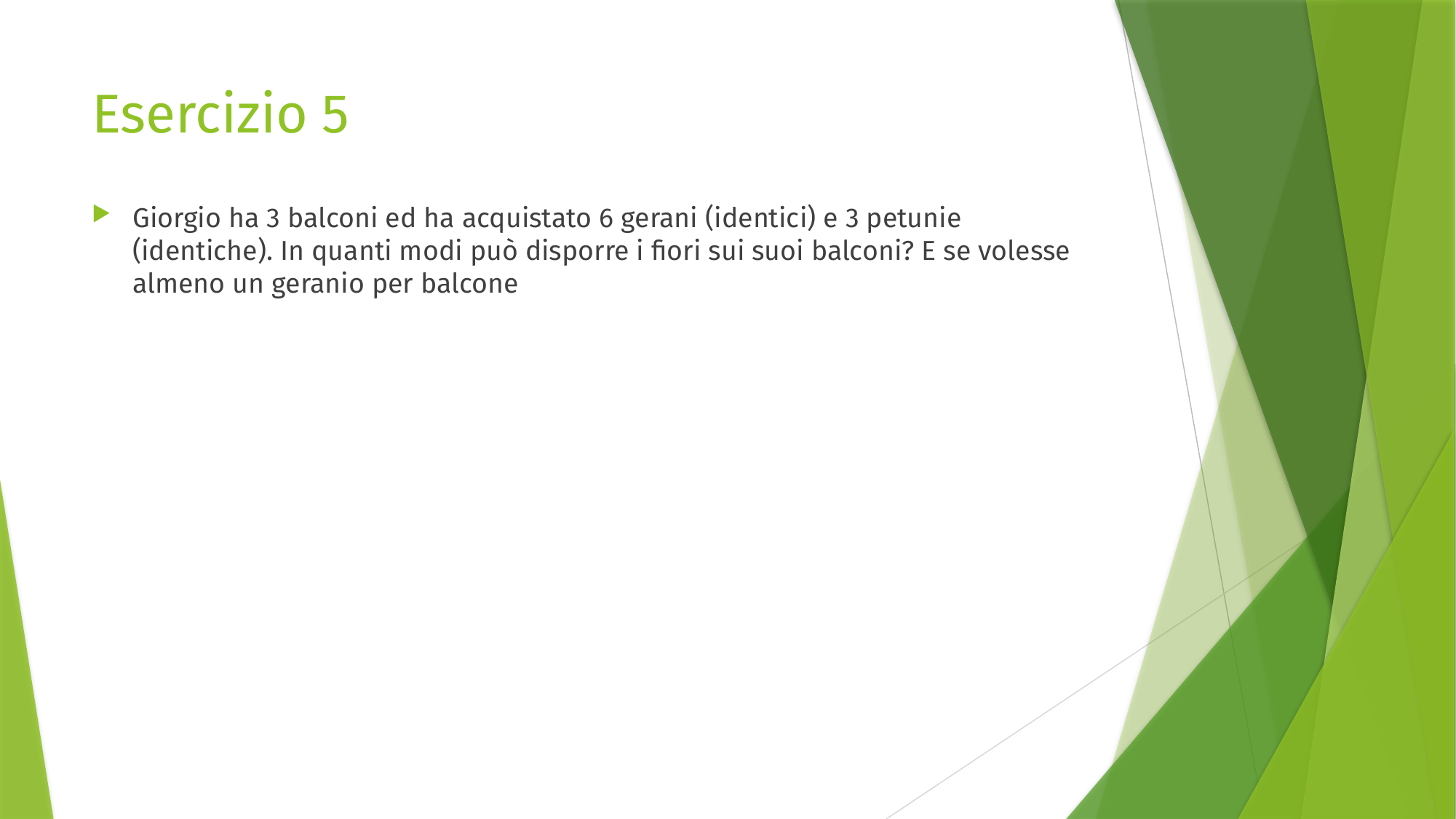

# Esercizio 5
Giorgio ha 3 balconi ed ha acquistato 6 gerani (identici) e 3 petunie (identiche). In quanti modi può disporre i fiori sui suoi balconi? E se volesse almeno un geranio per balcone